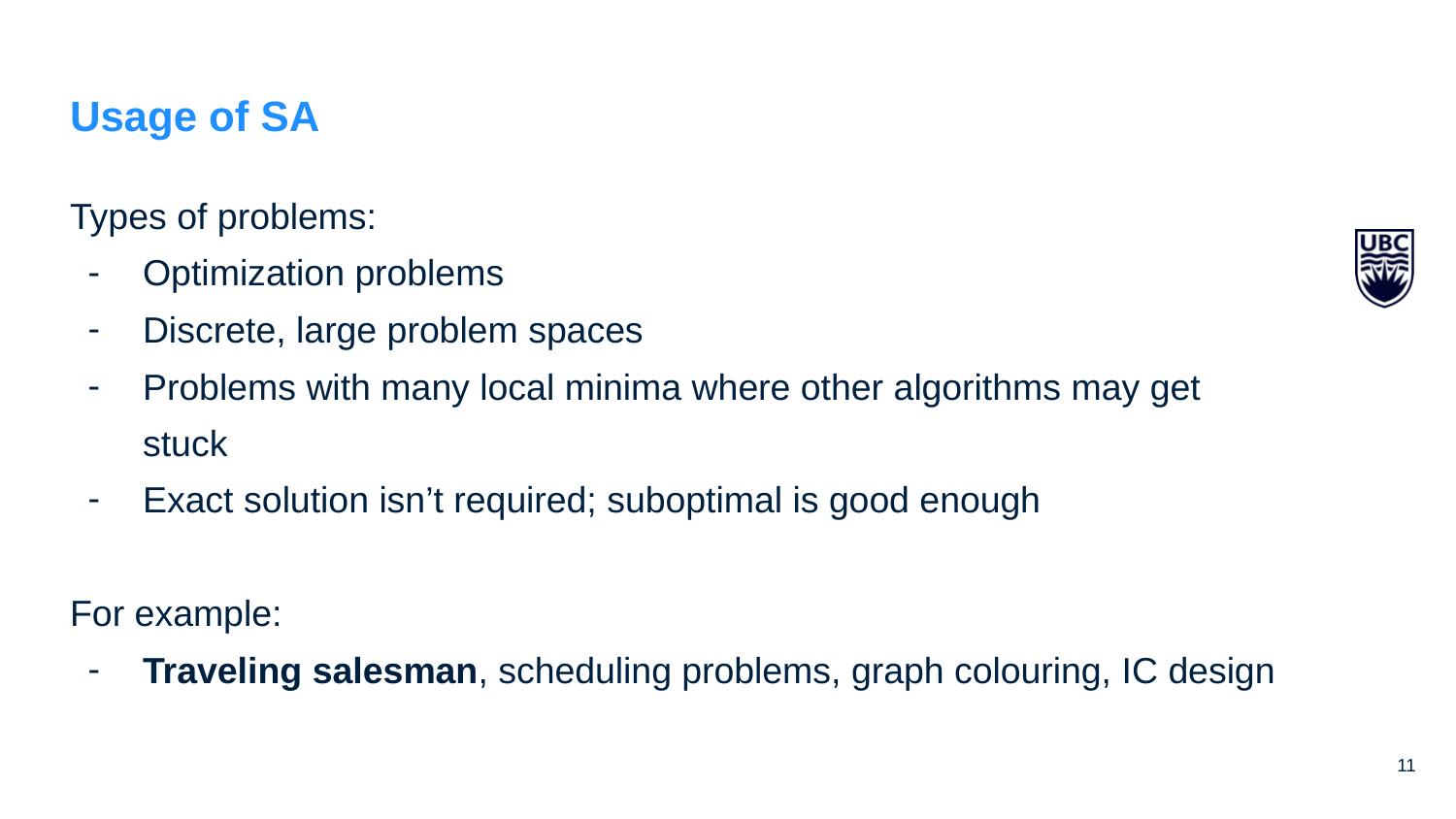

# Usage of SA
Types of problems:
Optimization problems
Discrete, large problem spaces
Problems with many local minima where other algorithms may get stuck
Exact solution isn’t required; suboptimal is good enough

For example:
Traveling salesman, scheduling problems, graph colouring, IC design